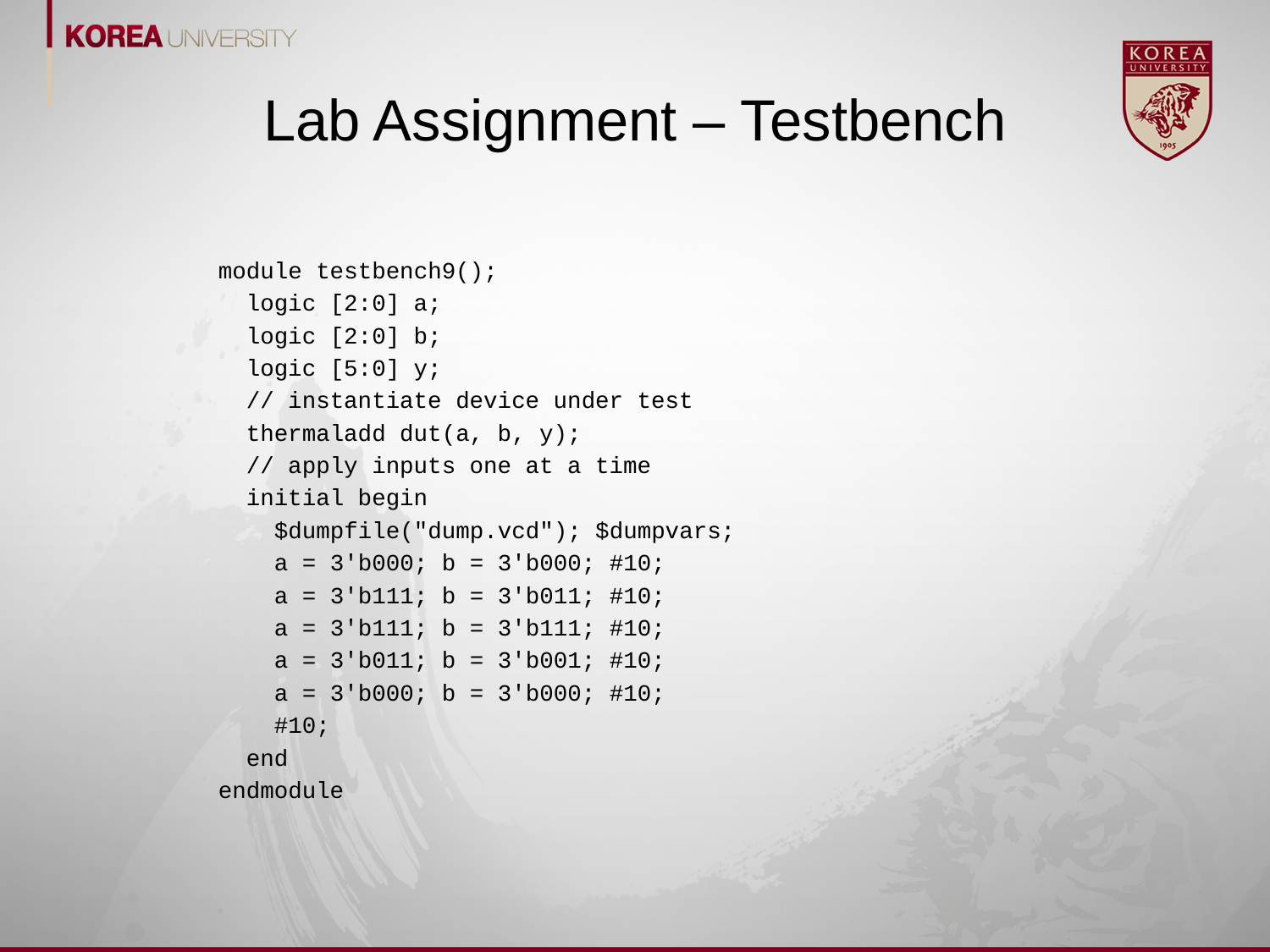

# Lab Assignment – Testbench
module testbench9();
  logic [2:0] a;
  logic [2:0] b;
  logic [5:0] y;
  // instantiate device under test
  thermaladd dut(a, b, y);
  // apply inputs one at a time
  initial begin
    $dumpfile("dump.vcd"); $dumpvars;
    a = 3'b000; b = 3'b000; #10;
    a = 3'b111; b = 3'b011; #10;
    a = 3'b111; b = 3'b111; #10;
    a = 3'b011; b = 3'b001; #10;
    a = 3'b000; b = 3'b000; #10;
    #10;
  end
endmodule